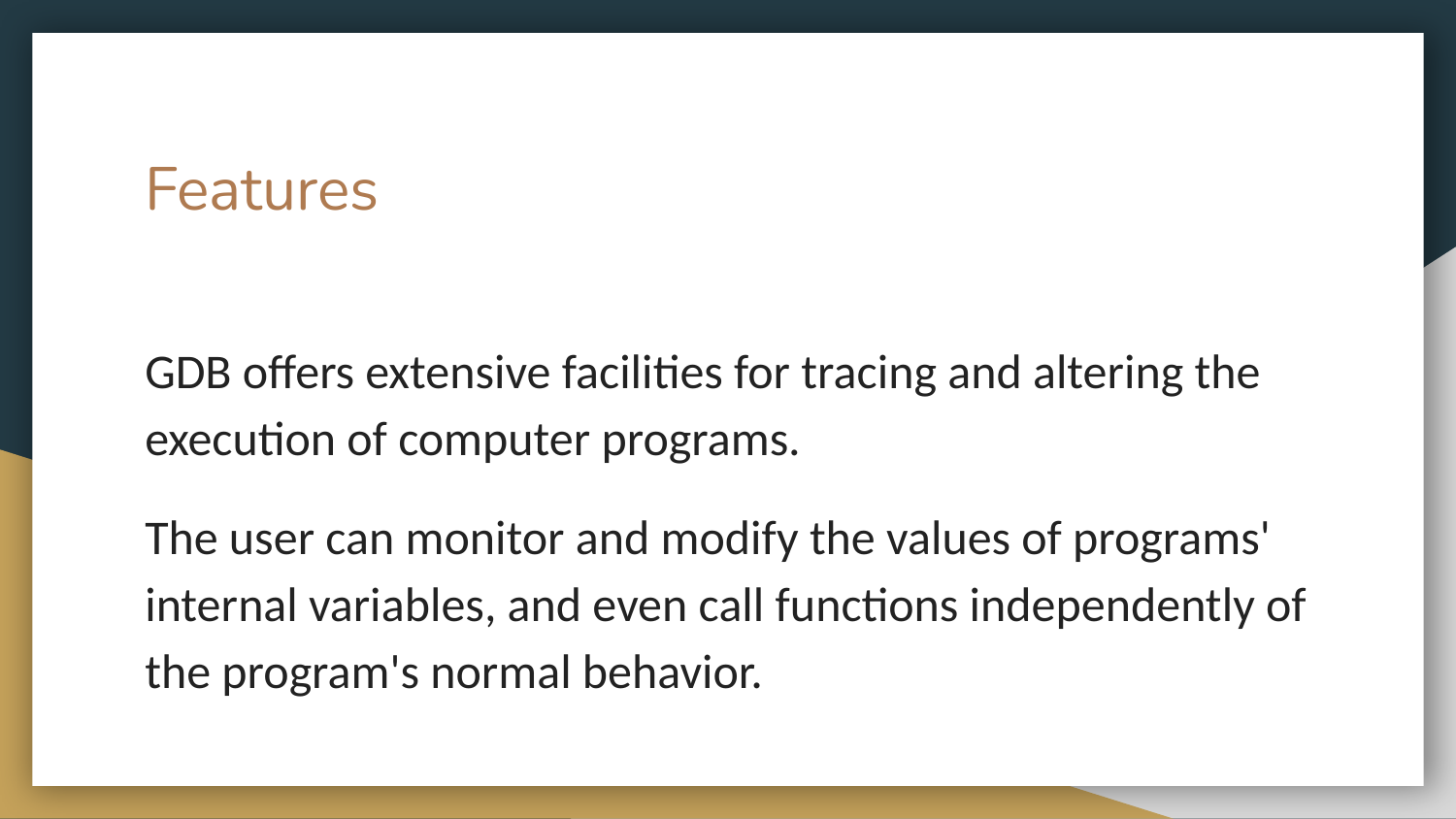

# Features
GDB offers extensive facilities for tracing and altering the execution of computer programs.
The user can monitor and modify the values of programs' internal variables, and even call functions independently of the program's normal behavior.